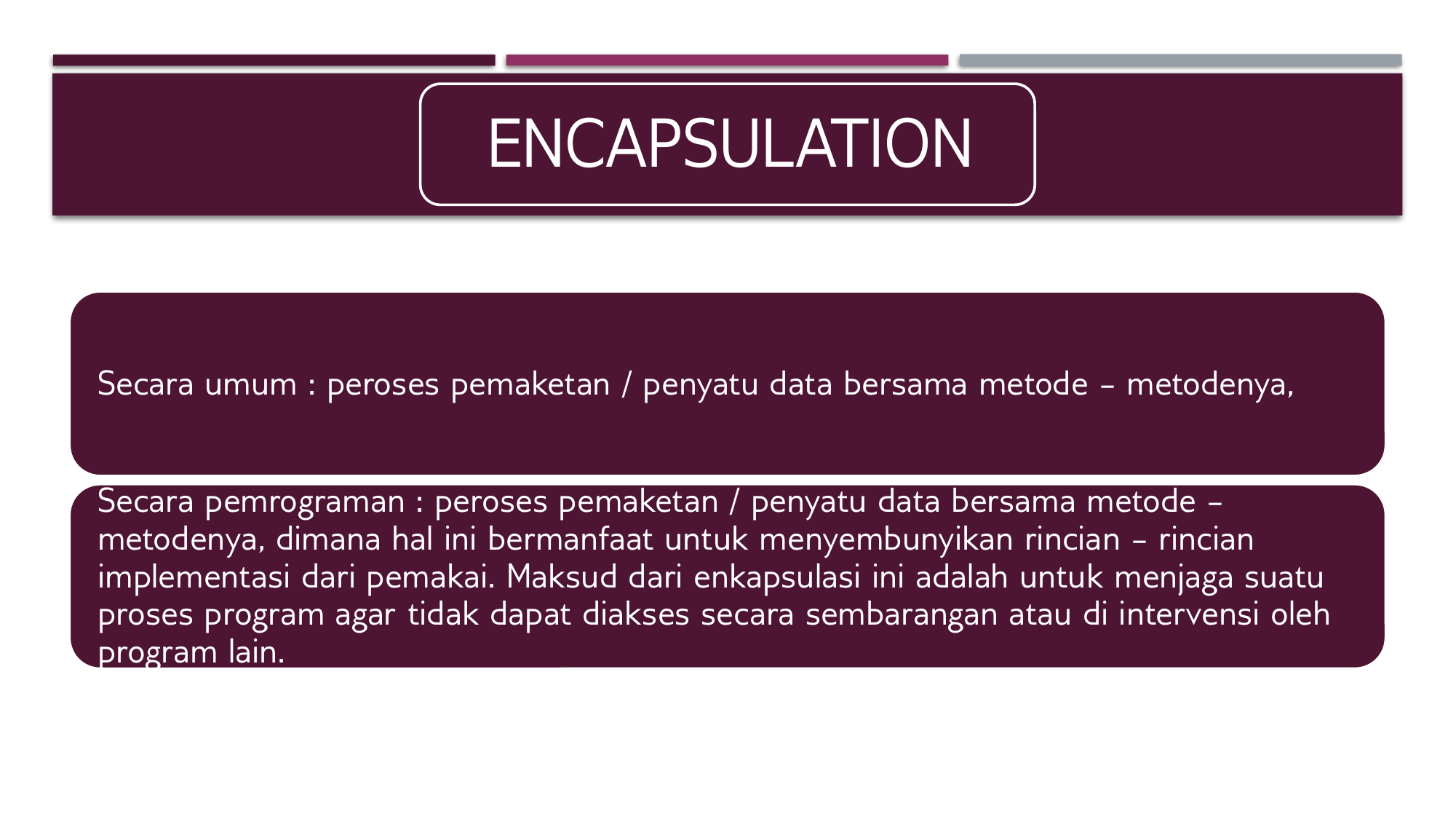

ENCAPSULATION
Secara umum : peroses pemaketan / penyatu data bersama metode – metodenya,
Secara pemrograman : peroses pemaketan / penyatu data bersama metode – metodenya, dimana hal ini bermanfaat untuk menyembunyikan rincian – rincian implementasi dari pemakai. Maksud dari enkapsulasi ini adalah untuk menjaga suatu proses program agar tidak dapat diakses secara sembarangan atau di intervensi oleh program lain.